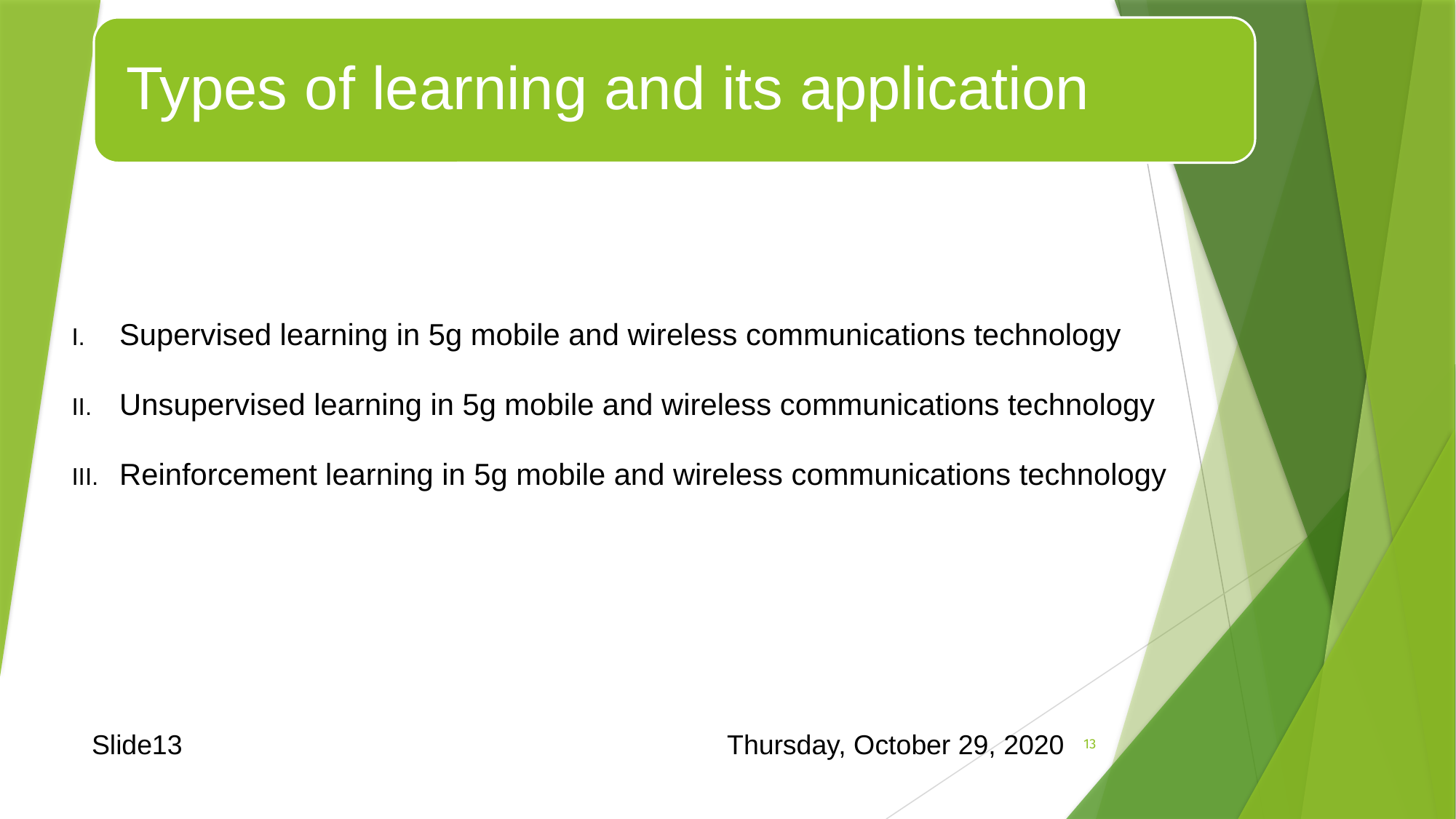

Types of learning and its application
Supervised learning in 5g mobile and wireless communications technology
Unsupervised learning in 5g mobile and wireless communications technology
Reinforcement learning in 5g mobile and wireless communications technology
Slide13
Thursday, October 29, 2020
13